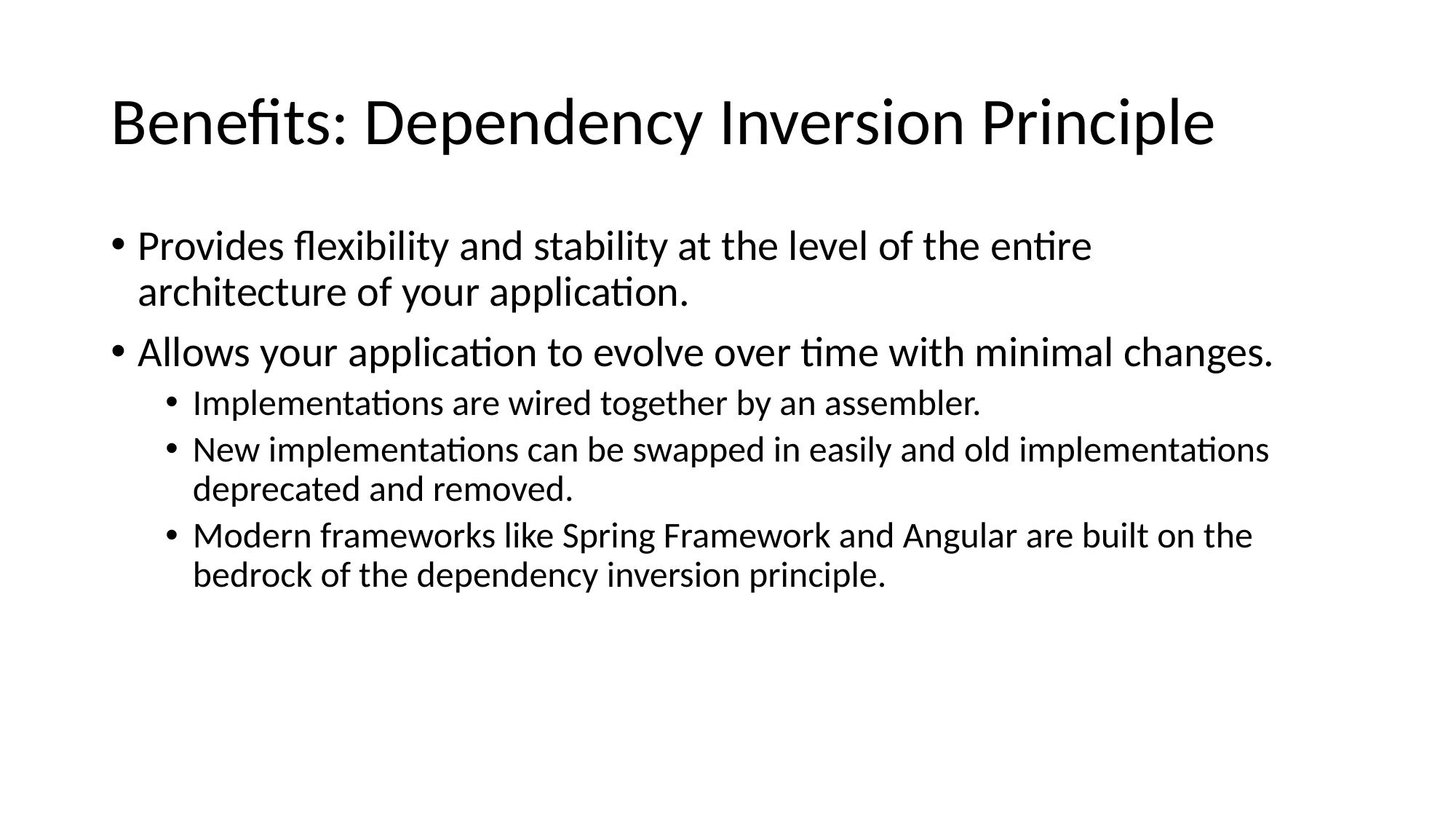

# Benefits: Dependency Inversion Principle
Provides flexibility and stability at the level of the entire architecture of your application.
Allows your application to evolve over time with minimal changes.
Implementations are wired together by an assembler.
New implementations can be swapped in easily and old implementations deprecated and removed.
Modern frameworks like Spring Framework and Angular are built on the bedrock of the dependency inversion principle.